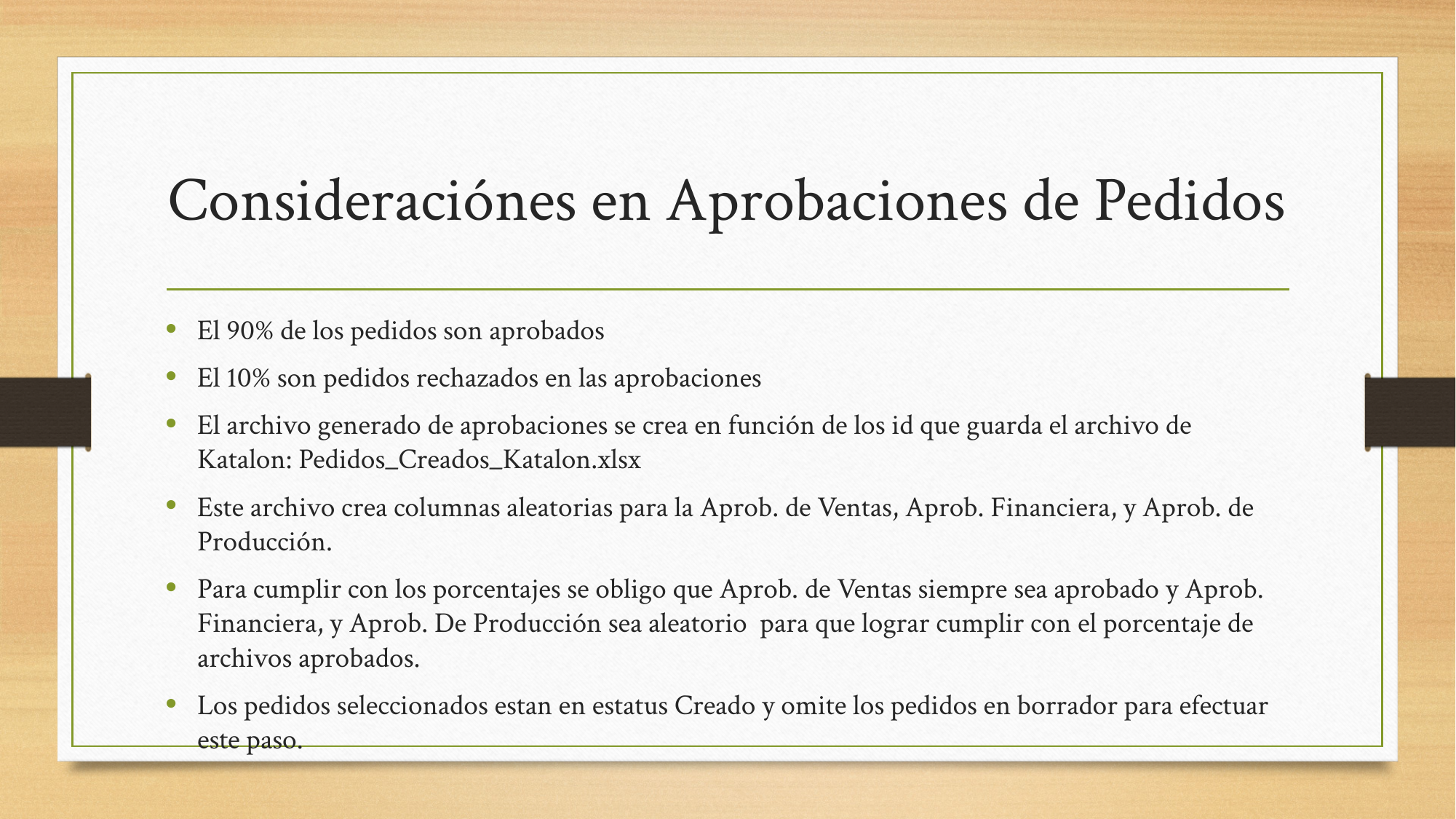

# Consideraciónes en Aprobaciones de Pedidos
El 90% de los pedidos son aprobados
El 10% son pedidos rechazados en las aprobaciones
El archivo generado de aprobaciones se crea en función de los id que guarda el archivo de Katalon: Pedidos_Creados_Katalon.xlsx
Este archivo crea columnas aleatorias para la Aprob. de Ventas, Aprob. Financiera, y Aprob. de Producción.
Para cumplir con los porcentajes se obligo que Aprob. de Ventas siempre sea aprobado y Aprob. Financiera, y Aprob. De Producción sea aleatorio  para que lograr cumplir con el porcentaje de archivos aprobados.
Los pedidos seleccionados estan en estatus Creado y omite los pedidos en borrador para efectuar este paso.